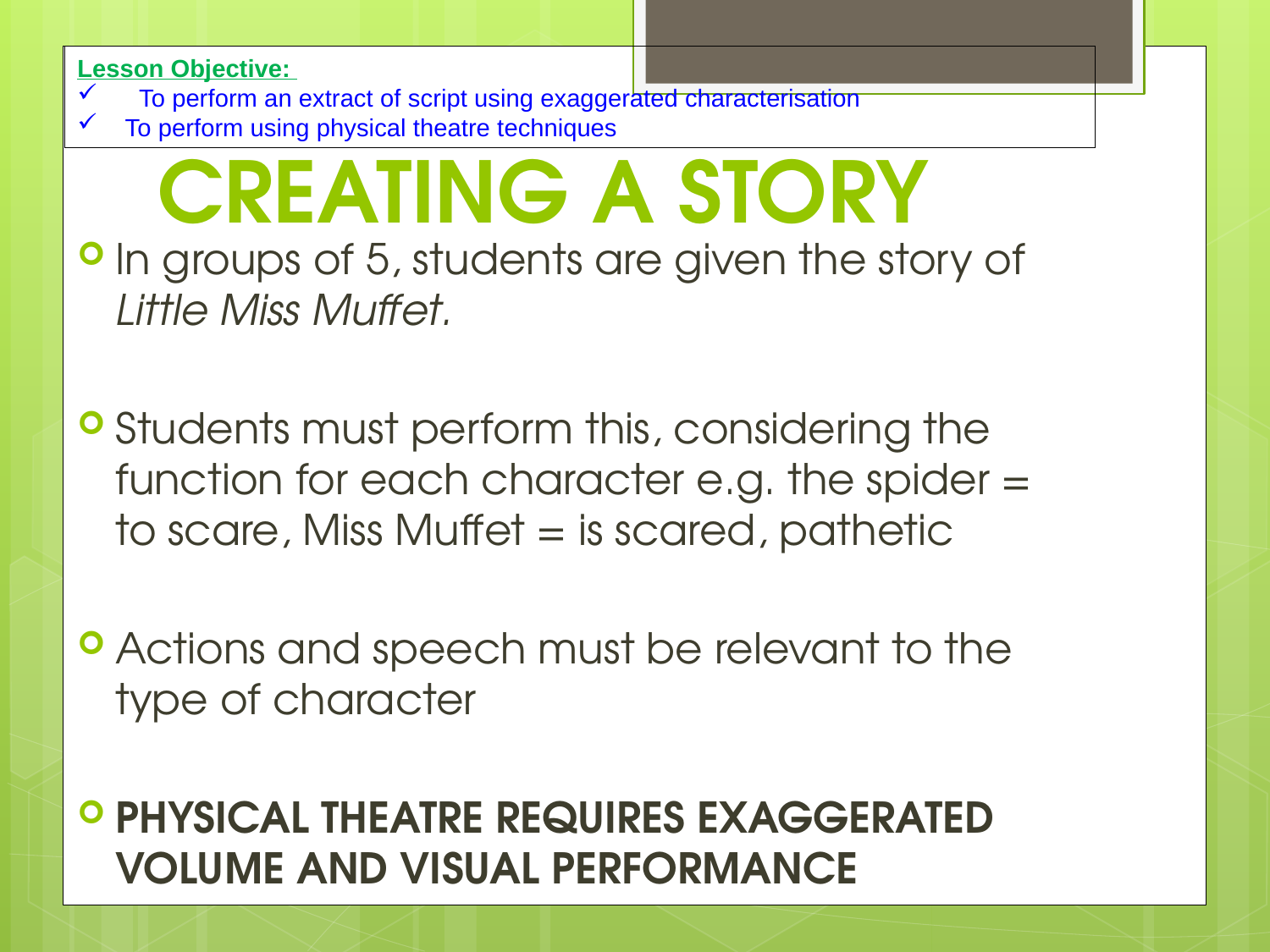

Lesson Objective:
  To perform an extract of script using exaggerated characterisation
To perform using physical theatre techniques
# CREATING A STORY
In groups of 5, students are given the story of Little Miss Muffet.

Students must perform this, considering the function for each character e.g. the spider = to scare, Miss Muffet = is scared, pathetic

Actions and speech must be relevant to the type of character

PHYSICAL THEATRE REQUIRES EXAGGERATED VOLUME AND VISUAL PERFORMANCE